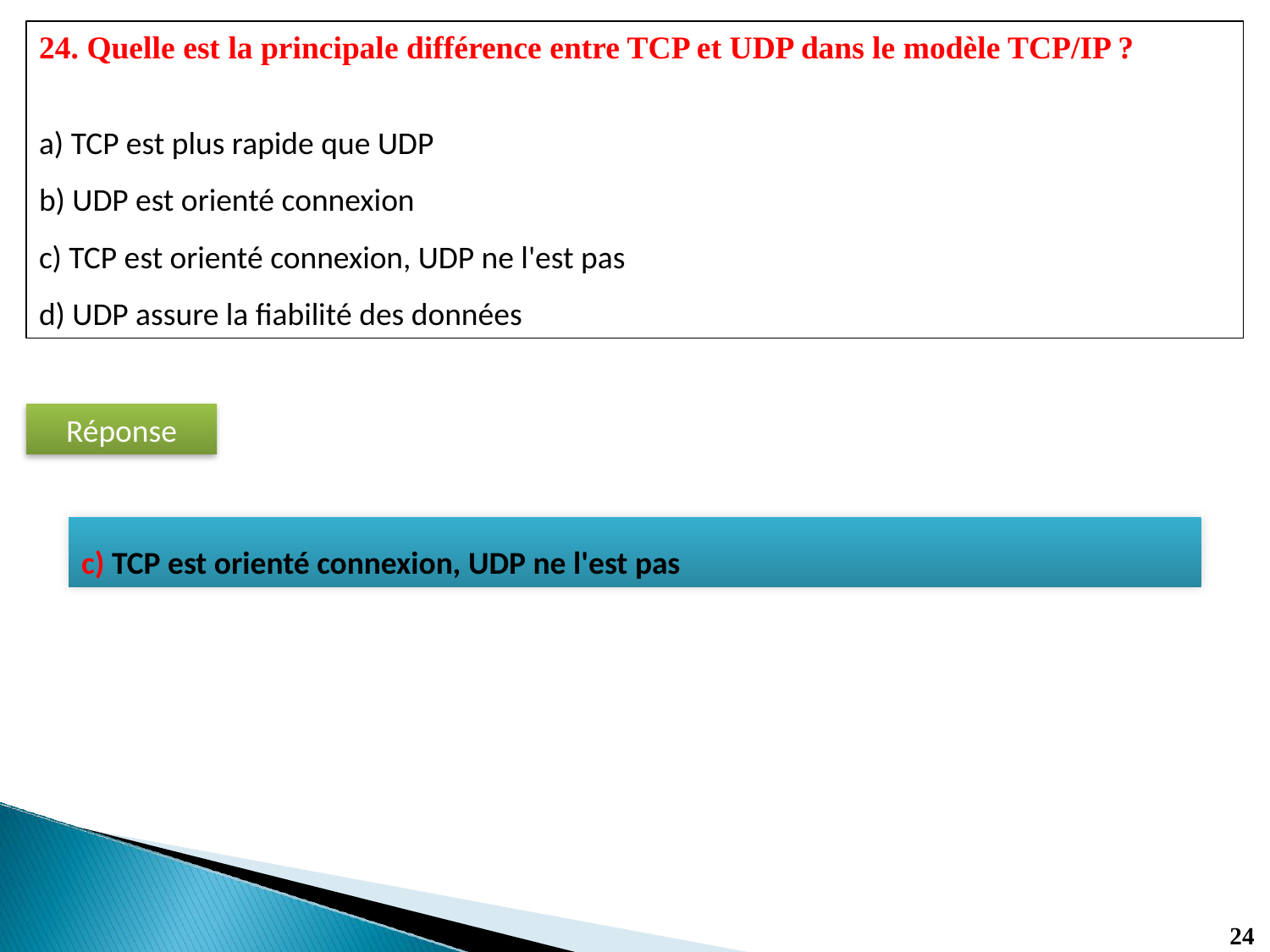

24. Quelle est la principale différence entre TCP et UDP dans le modèle TCP/IP ?

a) TCP est plus rapide que UDP
b) UDP est orienté connexion
c) TCP est orienté connexion, UDP ne l'est pas
d) UDP assure la fiabilité des données
Réponse
c) TCP est orienté connexion, UDP ne l'est pas
24